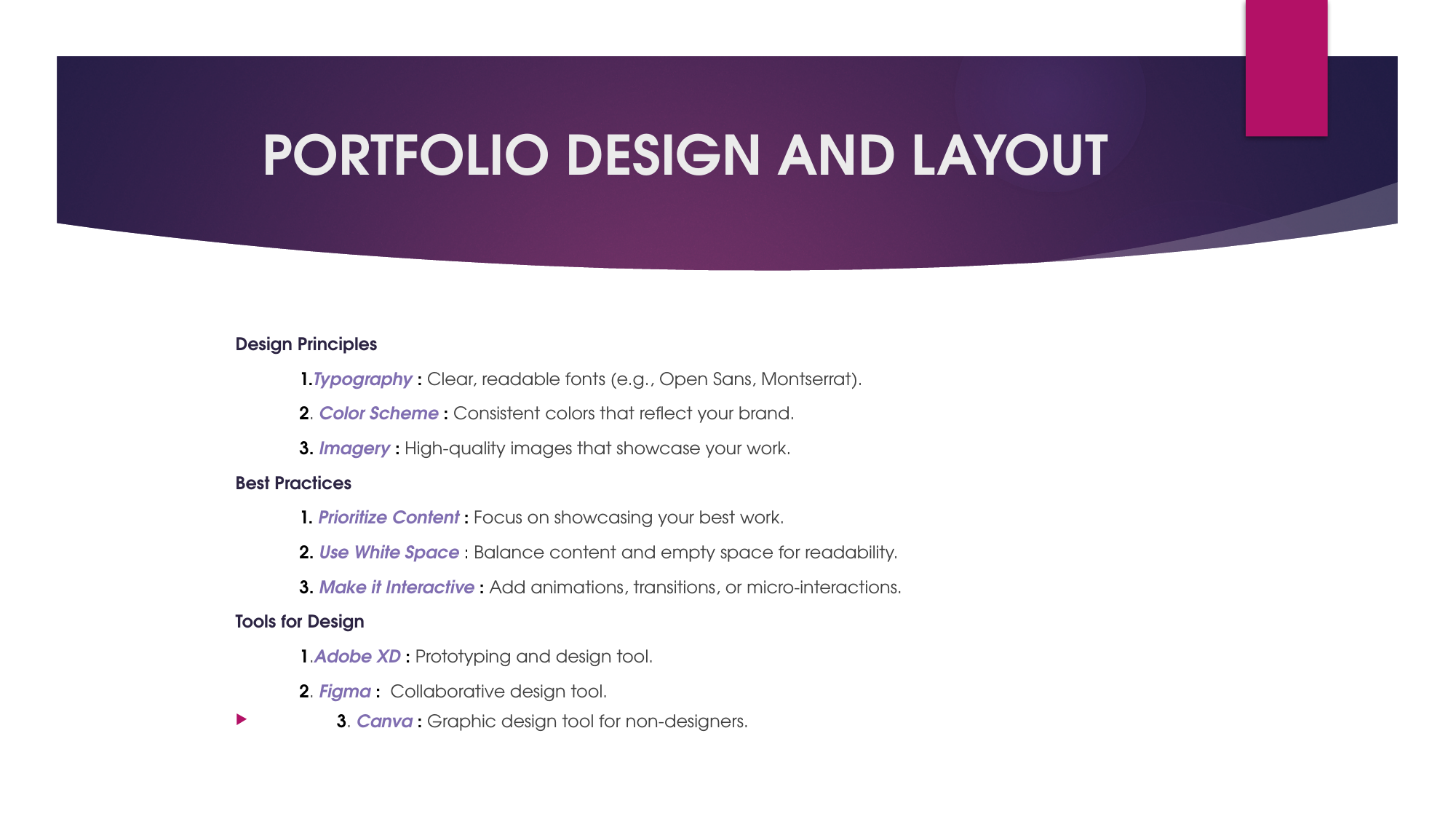

# PORTFOLIO DESIGN AND LAYOUT
Design Principles
             1.Typography : Clear, readable fonts (e.g., Open Sans, Montserrat).
             2. Color Scheme : Consistent colors that reflect your brand.
             3. Imagery : High-quality images that showcase your work.
Best Practices
             1. Prioritize Content : Focus on showcasing your best work.
             2. Use White Space : Balance content and empty space for readability.
             3. Make it Interactive : Add animations, transitions, or micro-interactions.
Tools for Design
             1.Adobe XD : Prototyping and design tool.
             2. Figma :  Collaborative design tool.
             3. Canva : Graphic design tool for non-designers.